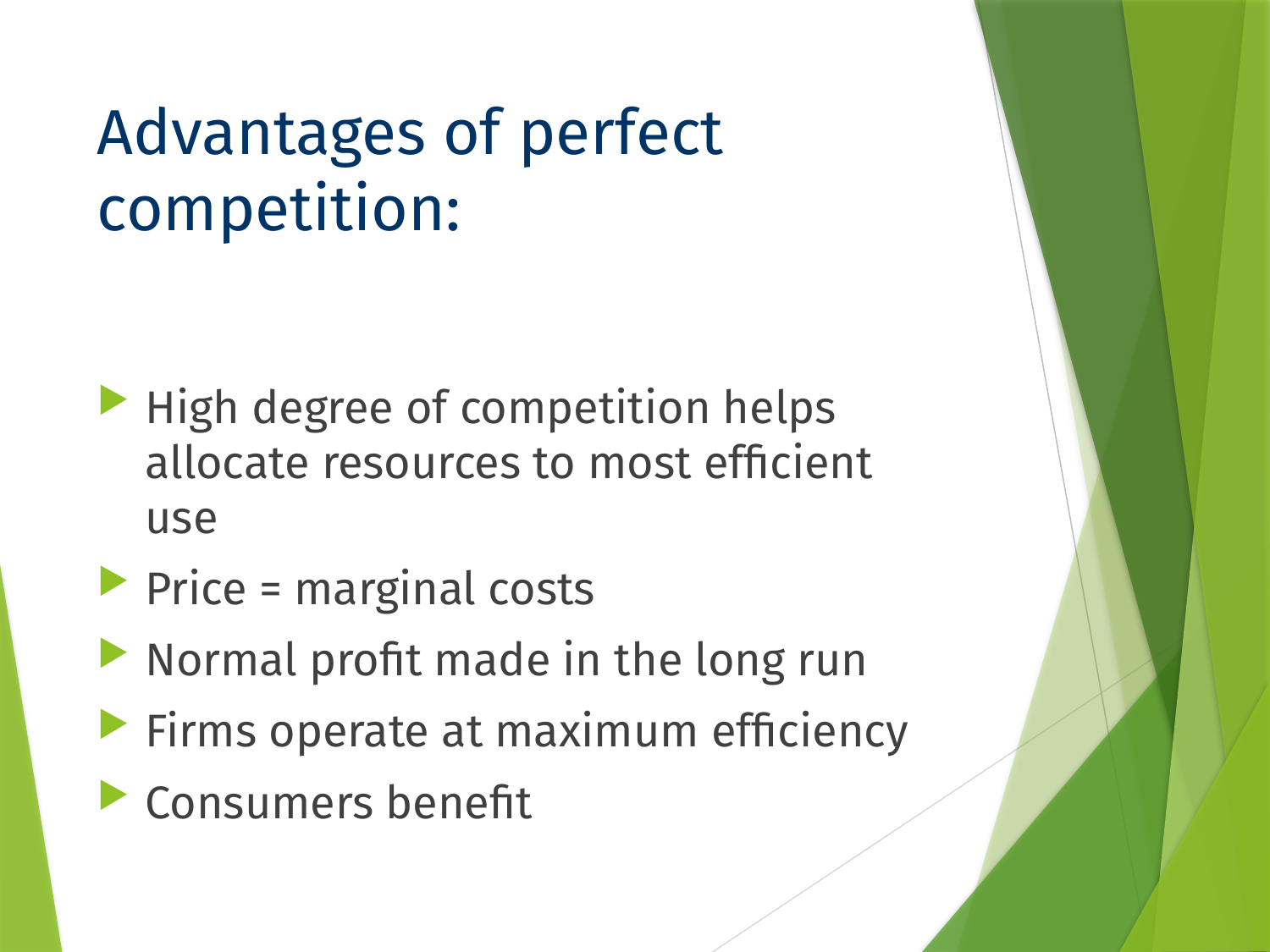

# Advantages of perfect competition:

High degree of competition helps allocate resources to most efficient use
Price = marginal costs
Normal profit made in the long run
Firms operate at maximum efficiency
Consumers benefit